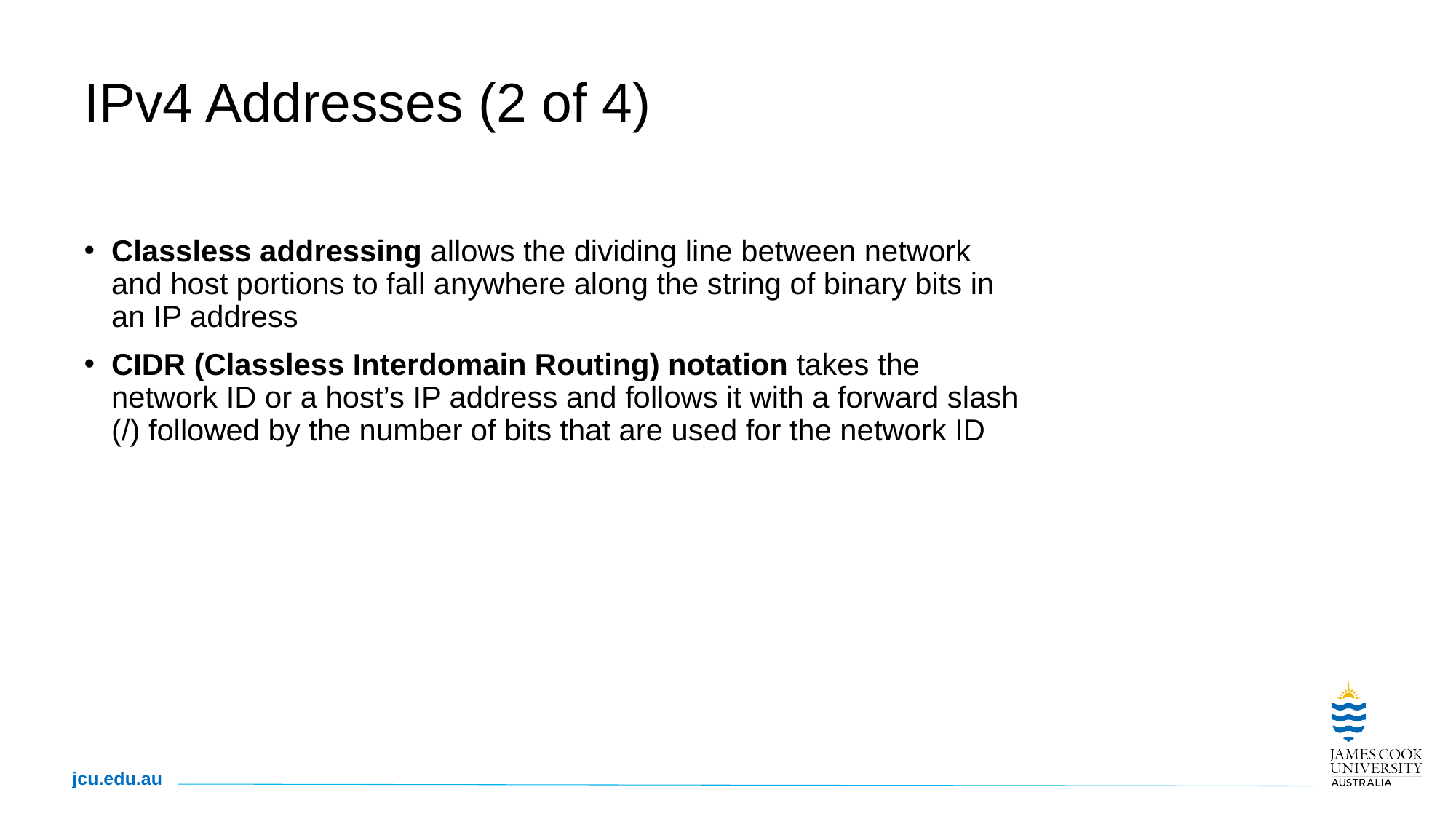

# IPv4 Addresses (2 of 4)
Classless addressing allows the dividing line between network and host portions to fall anywhere along the string of binary bits in an IP address
CIDR (Classless Interdomain Routing) notation takes the network ID or a host’s IP address and follows it with a forward slash (/) followed by the number of bits that are used for the network ID